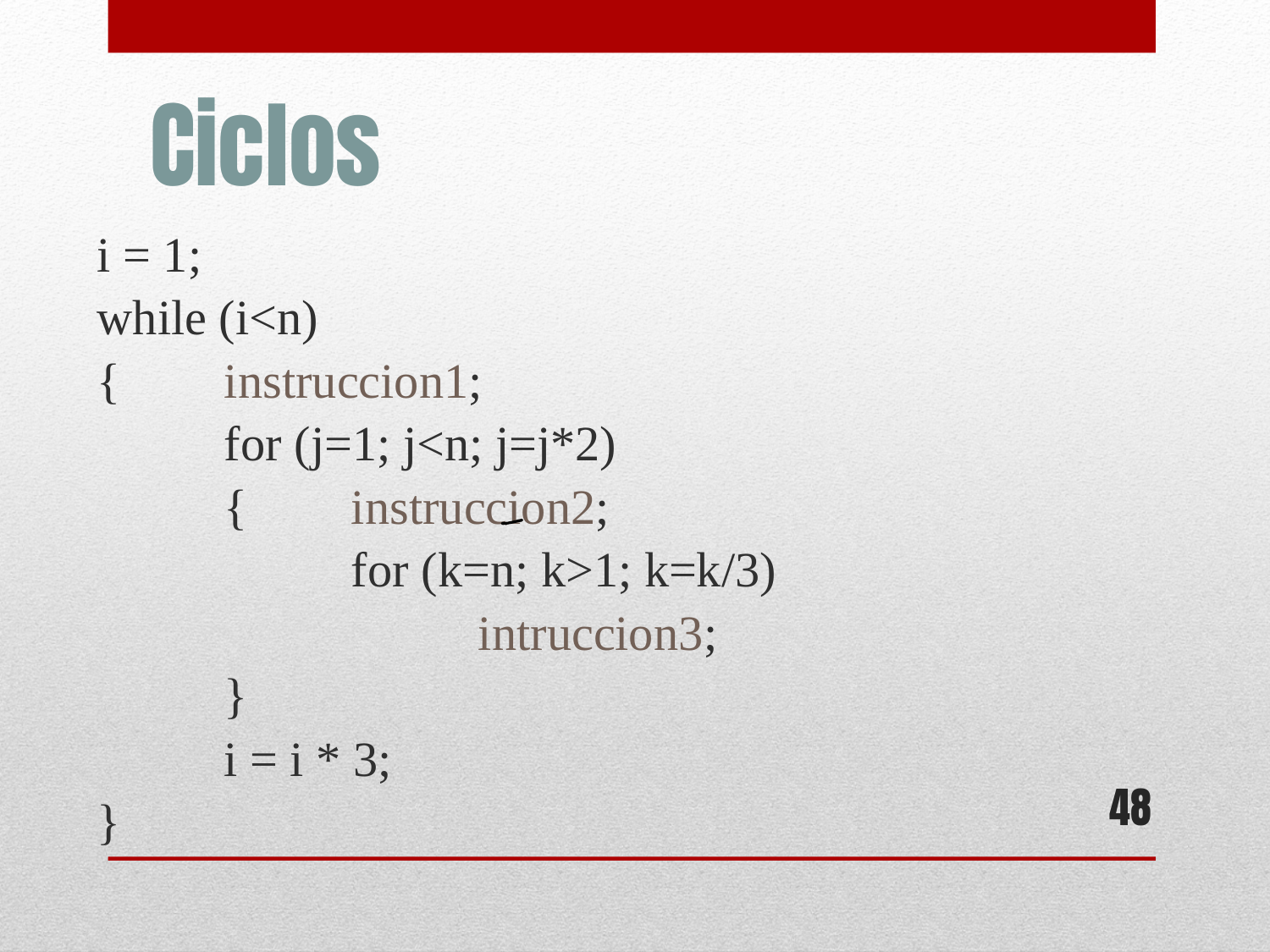

# Ciclos
i = 1;
while (i<n)
{	instruccion1;
	for (j=1; j<n; j=j*2)
	{	instruccion2;
		for (k=n; k>1; k=k/3)
			intruccion3;
	}
	i = i * 3;
}

48